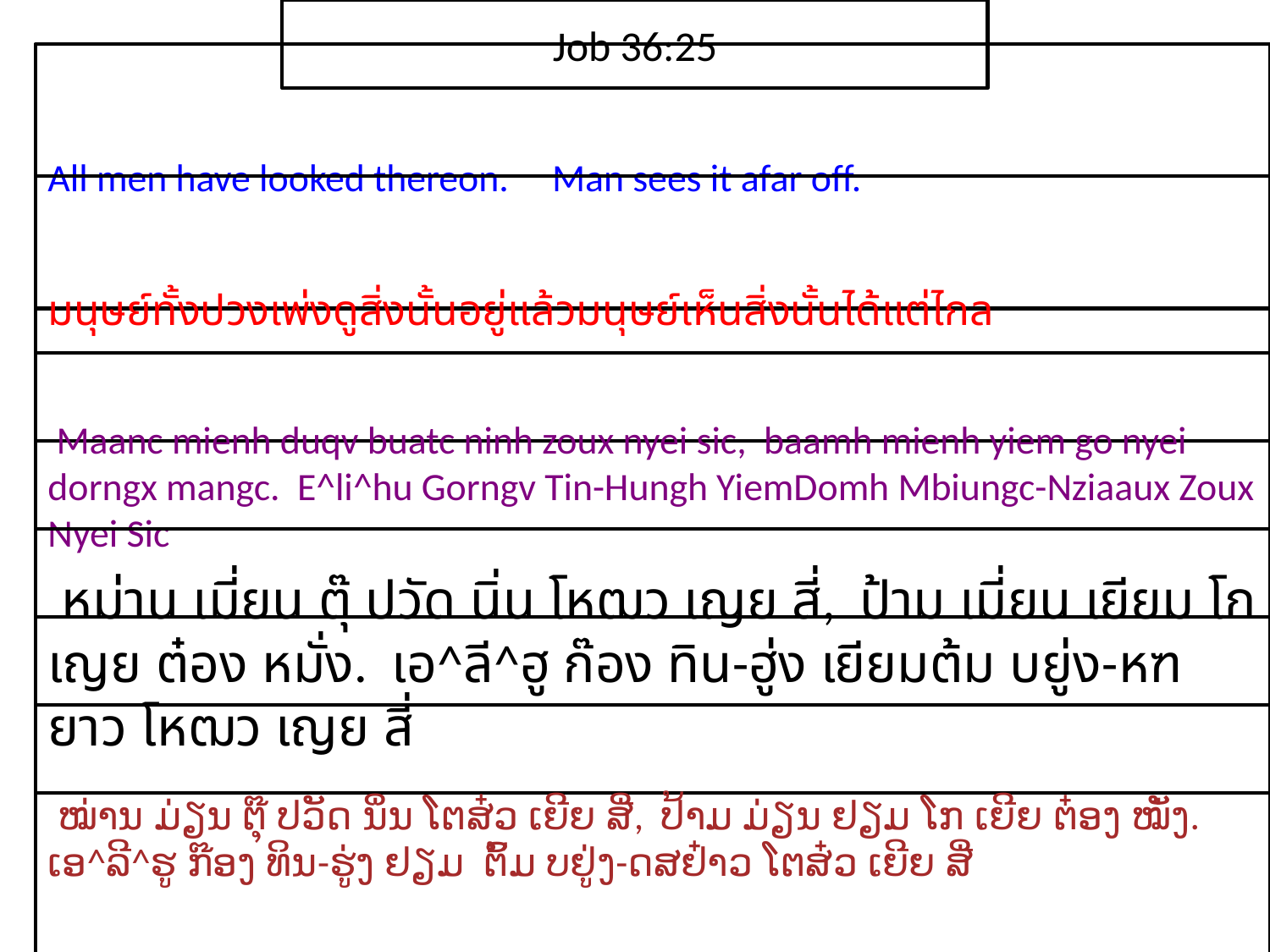

Job 36:25
All men have looked thereon.     Man sees it afar off.
มนุษย์​ทั้ง​ปวง​เพ่ง​ดู​สิ่ง​นั้น​อยู่​แล้ว​มนุษย์​เห็น​สิ่ง​นั้น​ได้​แต่​ไกล
 Maanc mienh duqv buatc ninh zoux nyei sic,  baamh mienh yiem go nyei dorngx mangc.  E^li^hu Gorngv Tin-Hungh YiemDomh Mbiungc-Nziaaux Zoux Nyei Sic
 หม่าน เมี่ยน ตุ๊ ปวัด นิ่น โหฒว เญย สี่,  ป้าม เมี่ยน เยียม โก เญย ต๋อง หมั่ง.  เอ^ลี^ฮู ก๊อง ทิน-ฮู่ง เยียมต้ม บยู่ง-หฑยาว โหฒว เญย สี่
 ໝ່ານ ມ່ຽນ ຕຸ໊ ປວັດ ນິ່ນ ໂຕສ໋ວ ເຍີຍ ສີ່,  ປ້າມ ມ່ຽນ ຢຽມ ໂກ ເຍີຍ ຕ໋ອງ ໝັ່ງ.  ເອ^ລີ^ຮູ ກ໊ອງ ທິນ-ຮູ່ງ ຢຽມ  ຕົ້ມ ບຢູ່ງ-ດສຢ໋າວ ໂຕສ໋ວ ເຍີຍ ສີ່